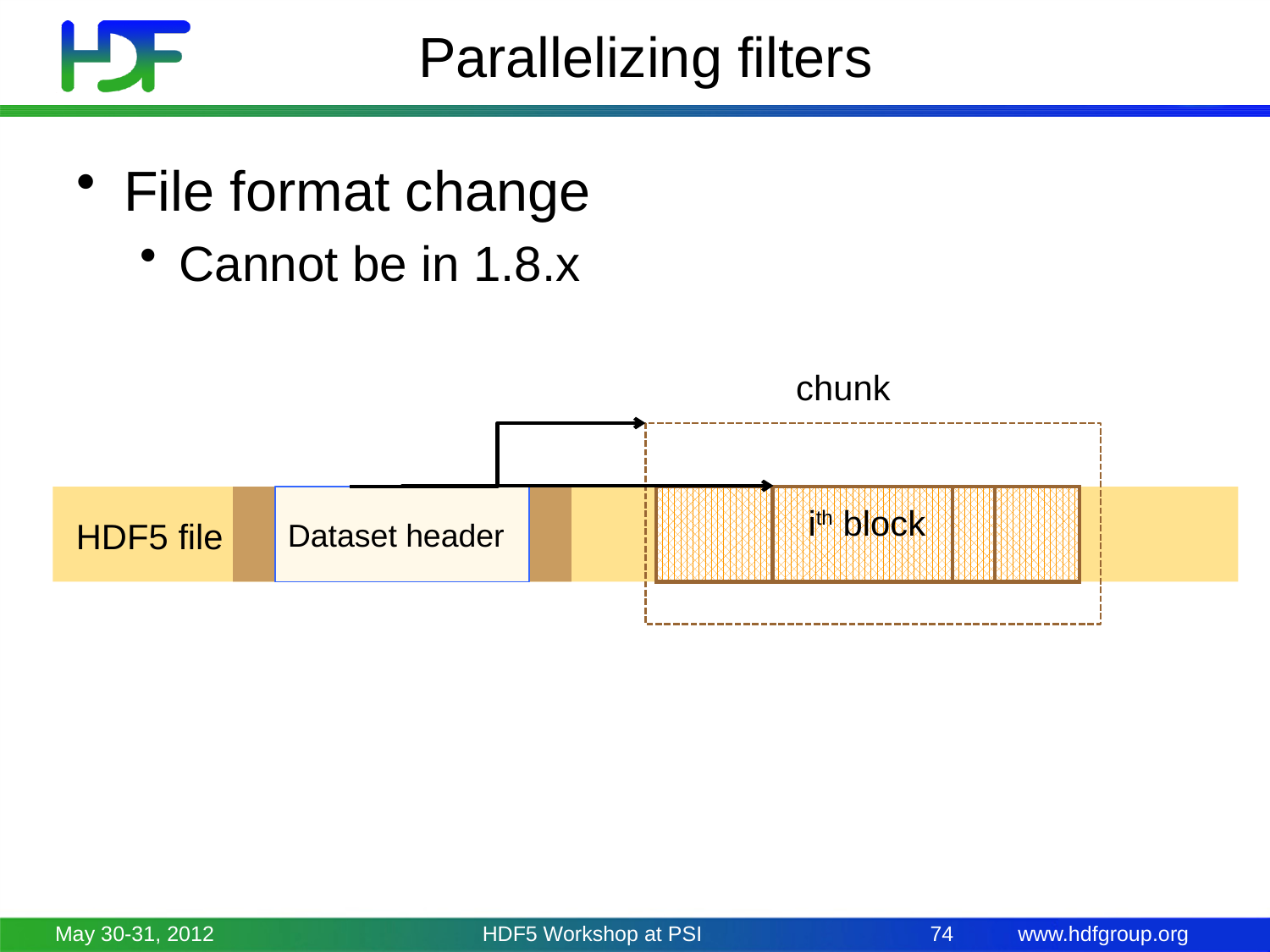

# Parallelizing filters
File format change
Cannot be in 1.8.x
chunk

Dataset header

ith block
HDF5 file
May 30-31, 2012
HDF5 Workshop at PSI
74